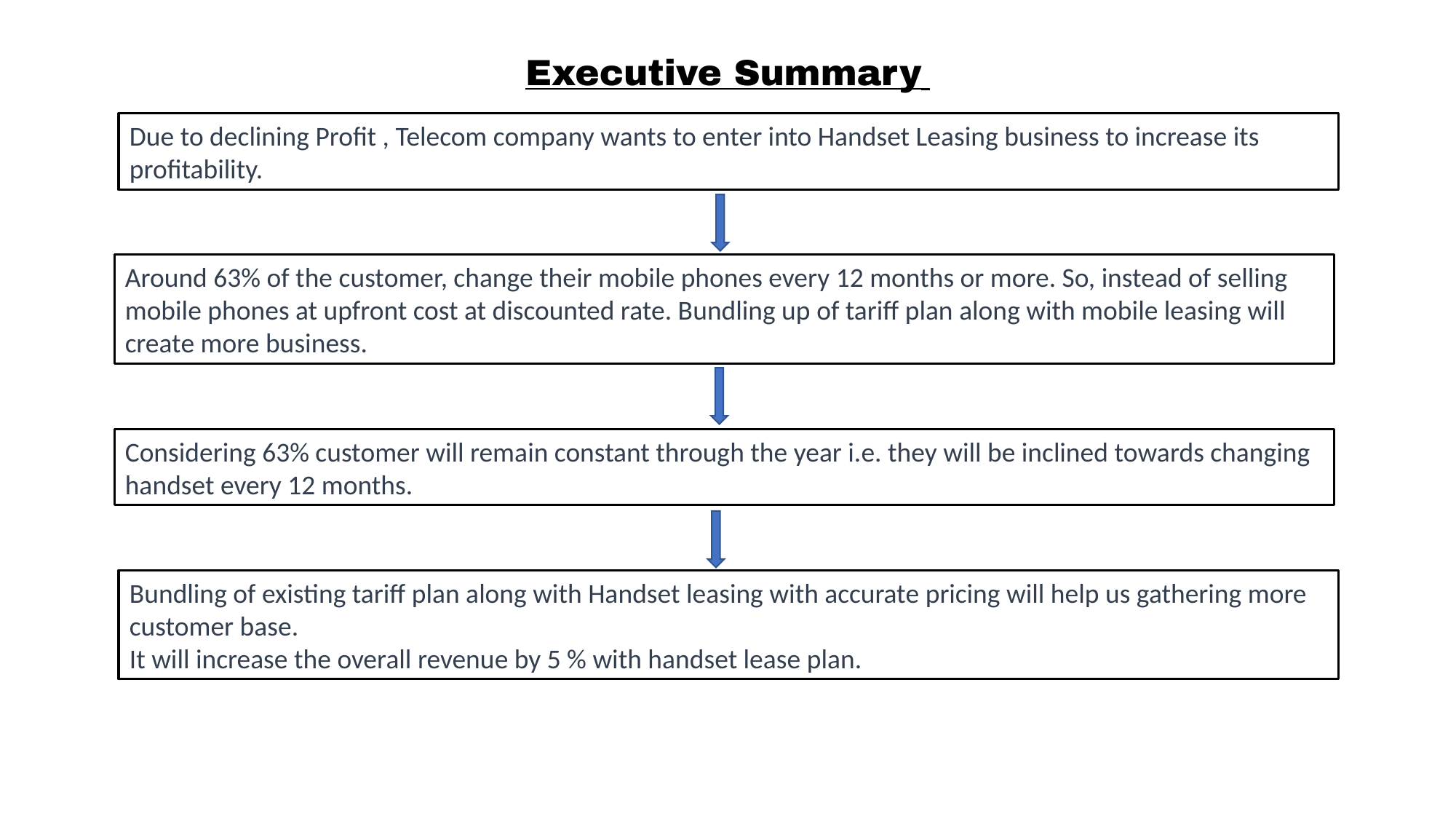

Executive Summary
Due to declining Profit , Telecom company wants to enter into Handset Leasing business to increase its profitability.

Around 63% of the customer, change their mobile phones every 12 months or more. So, instead of selling mobile phones at upfront cost at discounted rate. Bundling up of tariff plan along with mobile leasing will create more business.

Considering 63% customer will remain constant through the year i.e. they will be inclined towards changing handset every 12 months.

Bundling of existing tariff plan along with Handset leasing with accurate pricing will help us gathering more customer base.
It will increase the overall revenue by 5 % with handset lease plan.